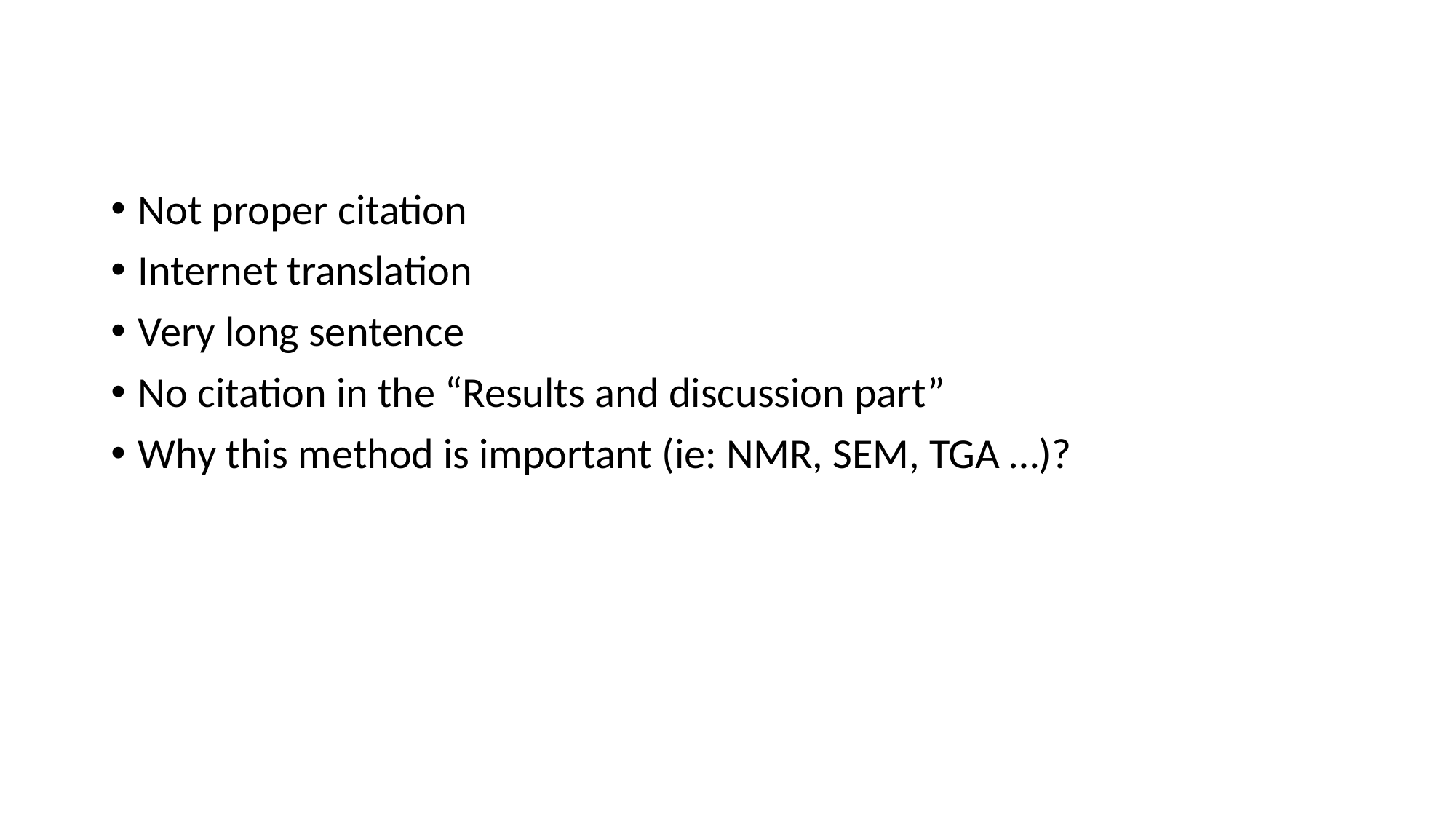

Not proper citation
Internet translation
Very long sentence
No citation in the “Results and discussion part”
Why this method is important (ie: NMR, SEM, TGA …)?